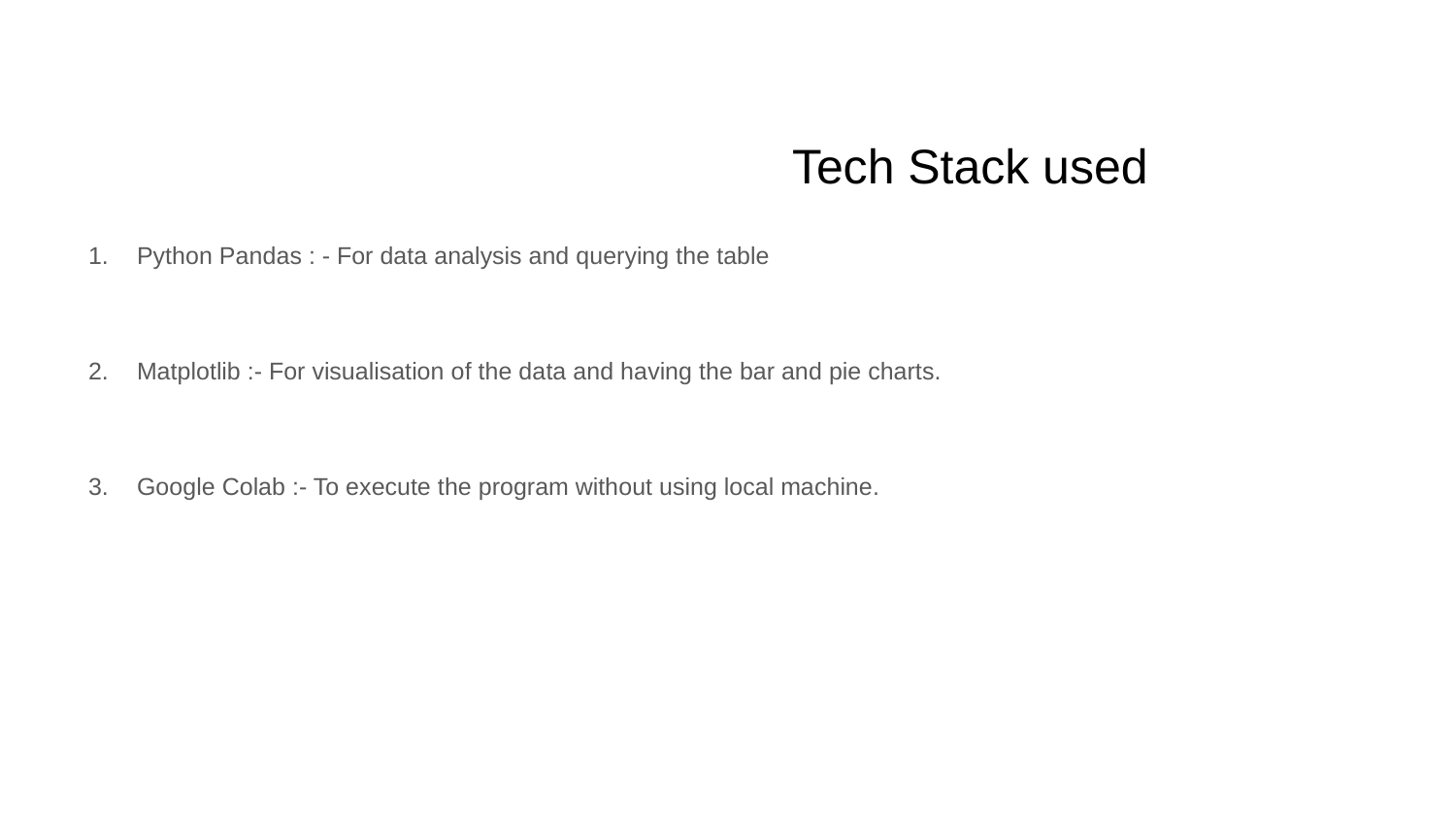

# Tech Stack used
Python Pandas : - For data analysis and querying the table

Matplotlib :- For visualisation of the data and having the bar and pie charts.

Google Colab :- To execute the program without using local machine.